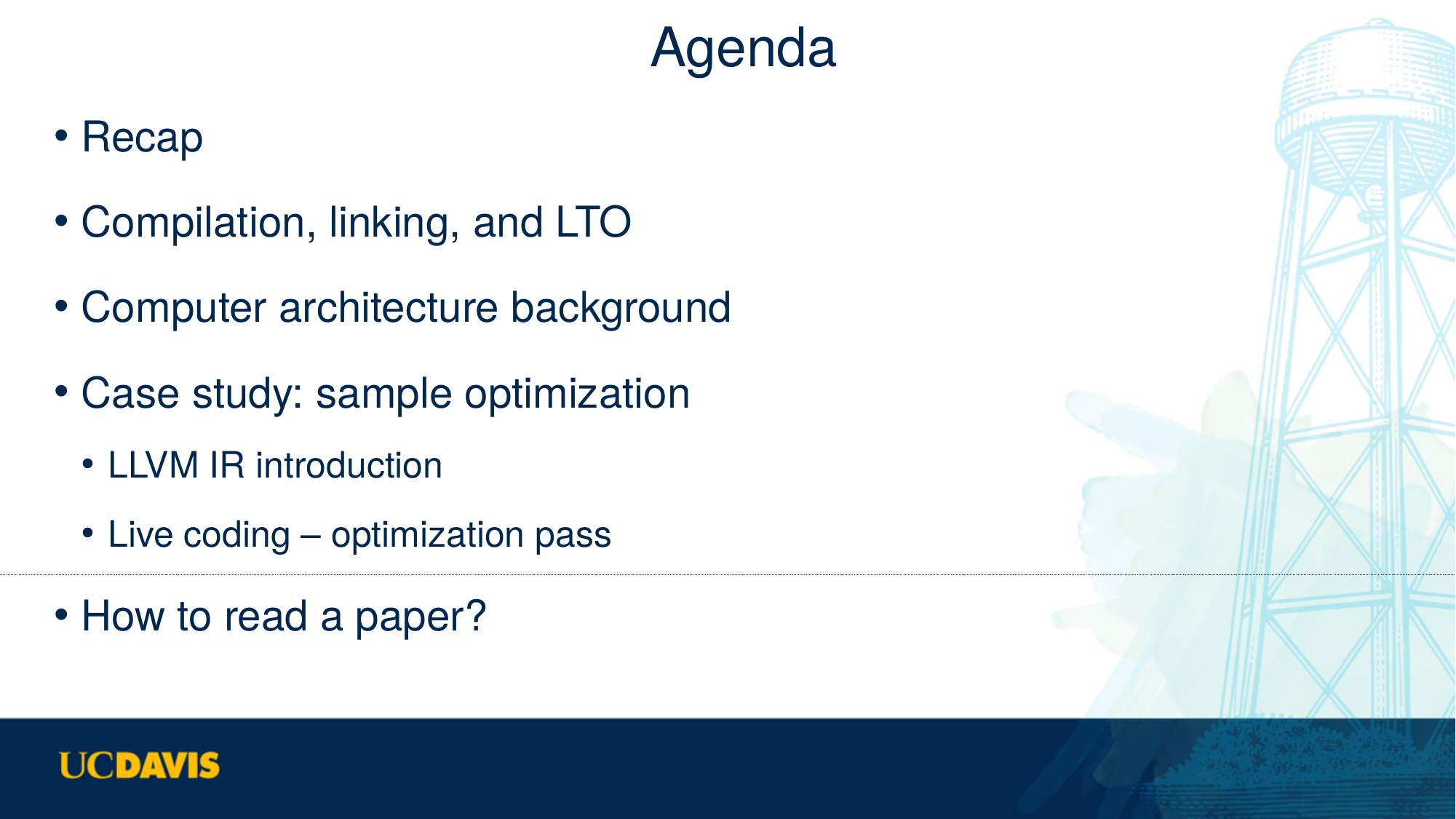

# Agenda
Recap
Compilation, linking, and LTO
Computer architecture background
Case study: sample optimization
LLVM IR introduction
Live coding – optimization pass
How to read a paper?